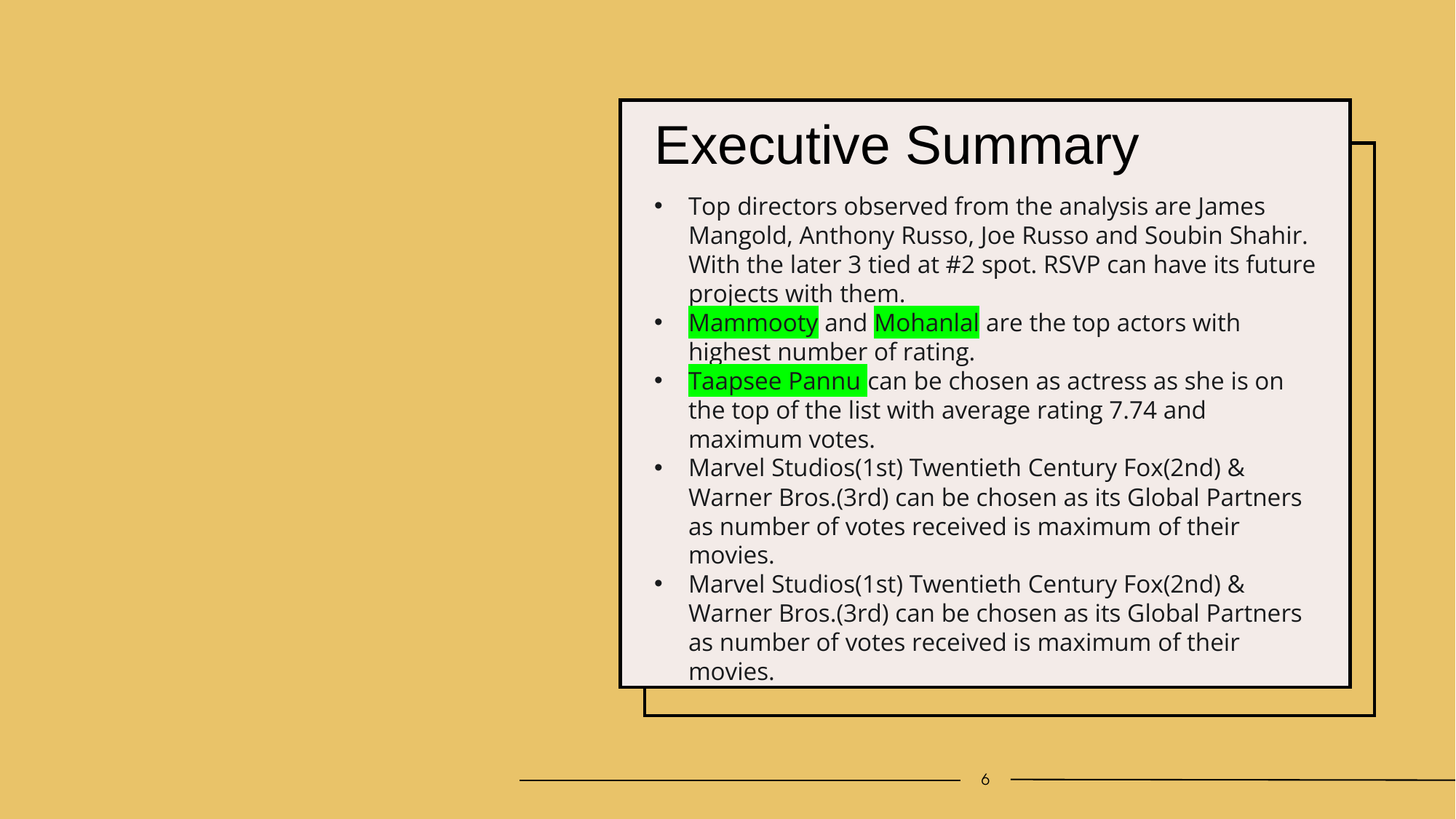

# Executive Summary
Top directors observed from the analysis are James Mangold, Anthony Russo, Joe Russo and Soubin Shahir. With the later 3 tied at #2 spot. RSVP can have its future projects with them.
Mammooty and Mohanlal are the top actors with highest number of rating.
Taapsee Pannu can be chosen as actress as she is on the top of the list with average rating 7.74 and maximum votes.
Marvel Studios(1st) Twentieth Century Fox(2nd) & Warner Bros.(3rd) can be chosen as its Global Partners as number of votes received is maximum of their movies.
Marvel Studios(1st) Twentieth Century Fox(2nd) & Warner Bros.(3rd) can be chosen as its Global Partners as number of votes received is maximum of their movies.
6